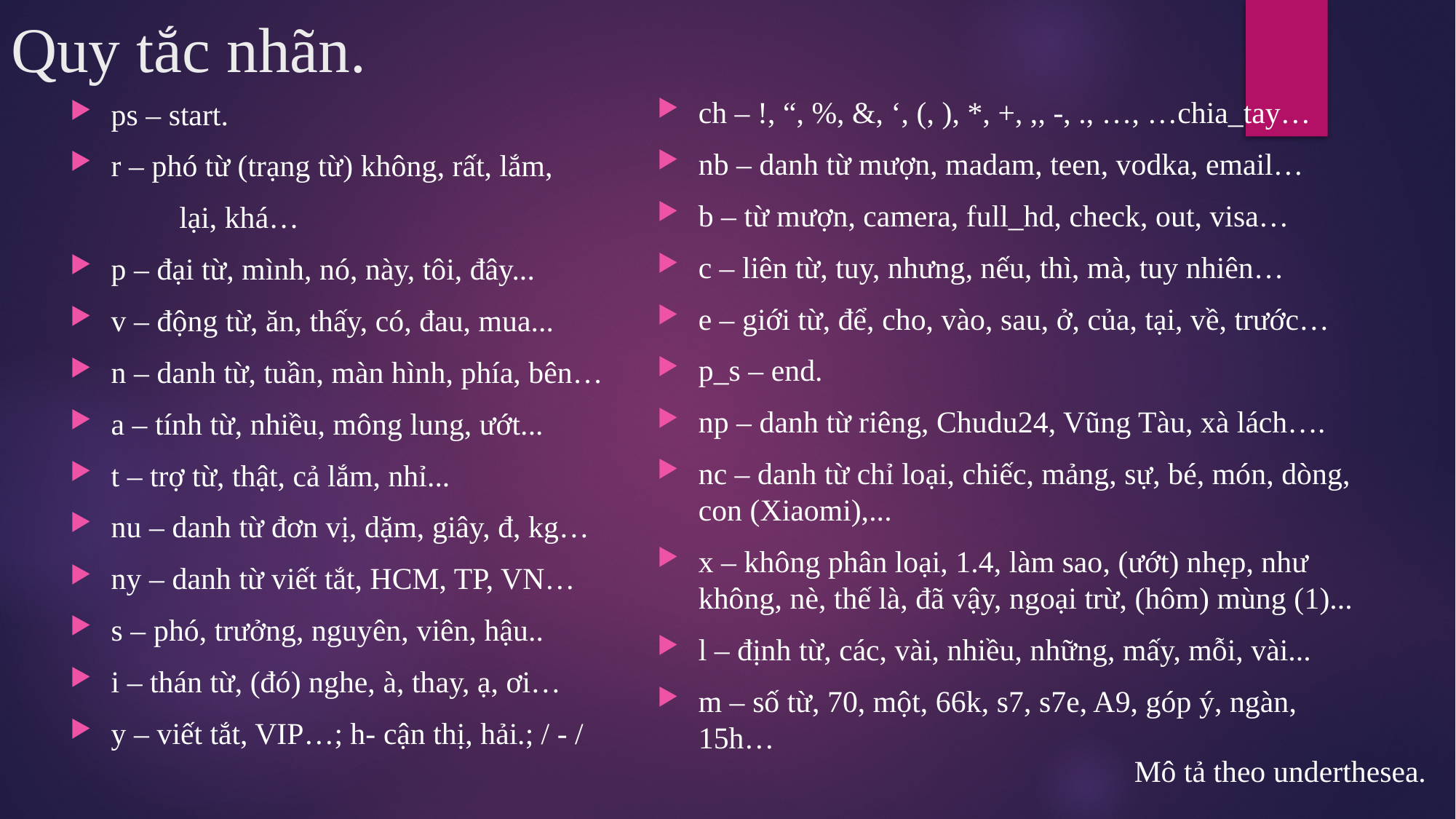

# Quy tắc nhãn.
ch – !, “, %, &, ‘, (, ), *, +, ,, -, ., …, …chia_tay…
nb – danh từ mượn, madam, teen, vodka, email…
b – từ mượn, camera, full_hd, check, out, visa…
c – liên từ, tuy, nhưng, nếu, thì, mà, tuy nhiên…
e – giới từ, để, cho, vào, sau, ở, của, tại, về, trước…
p_s – end.
np – danh từ riêng, Chudu24, Vũng Tàu, xà lách….
nc – danh từ chỉ loại, chiếc, mảng, sự, bé, món, dòng, con (Xiaomi),...
x – không phân loại, 1.4, làm sao, (ướt) nhẹp, như không, nè, thế là, đã vậy, ngoại trừ, (hôm) mùng (1)...
l – định từ, các, vài, nhiều, những, mấy, mỗi, vài...
m – số từ, 70, một, 66k, s7, s7e, A9, góp ý, ngàn, 15h…

ps – start.
r – phó từ (trạng từ) không, rất, lắm,
	lại, khá…
p – đại từ, mình, nó, này, tôi, đây...
v – động từ, ăn, thấy, có, đau, mua...
n – danh từ, tuần, màn hình, phía, bên…
a – tính từ, nhiều, mông lung, ướt...
t – trợ từ, thật, cả lắm, nhỉ...
nu – danh từ đơn vị, dặm, giây, đ, kg…
ny – danh từ viết tắt, HCM, TP, VN…
s – phó, trưởng, nguyên, viên, hậu..
i – thán từ, (đó) nghe, à, thay, ạ, ơi…
y – viết tắt, VIP…; h- cận thị, hải.; / - /

Mô tả theo underthesea.